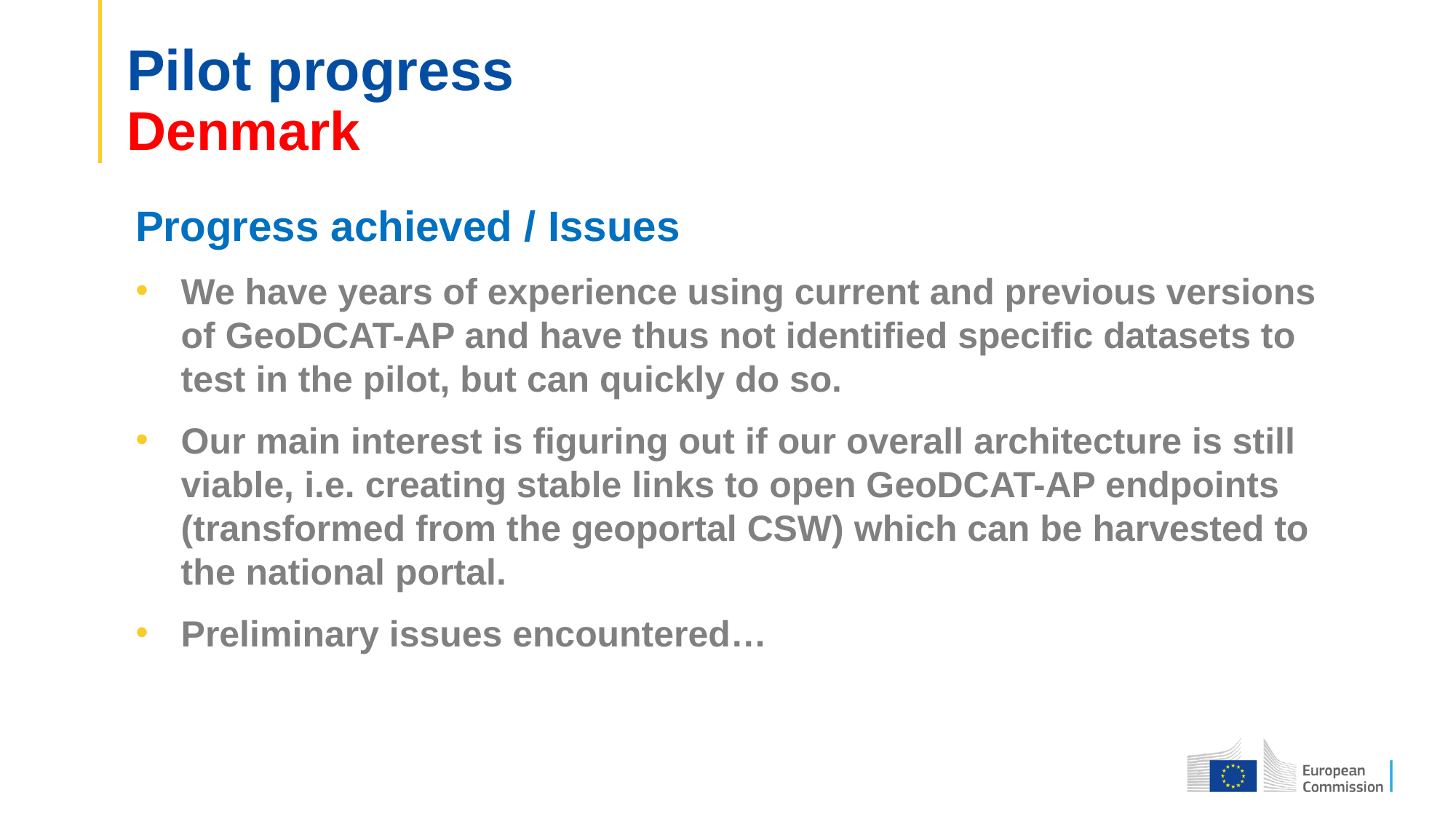

# Pilot progress Denmark
Progress achieved / Issues
We have years of experience using current and previous versions of GeoDCAT-AP and have thus not identified specific datasets to test in the pilot, but can quickly do so.
Our main interest is figuring out if our overall architecture is still viable, i.e. creating stable links to open GeoDCAT-AP endpoints (transformed from the geoportal CSW) which can be harvested to the national portal.
Preliminary issues encountered…